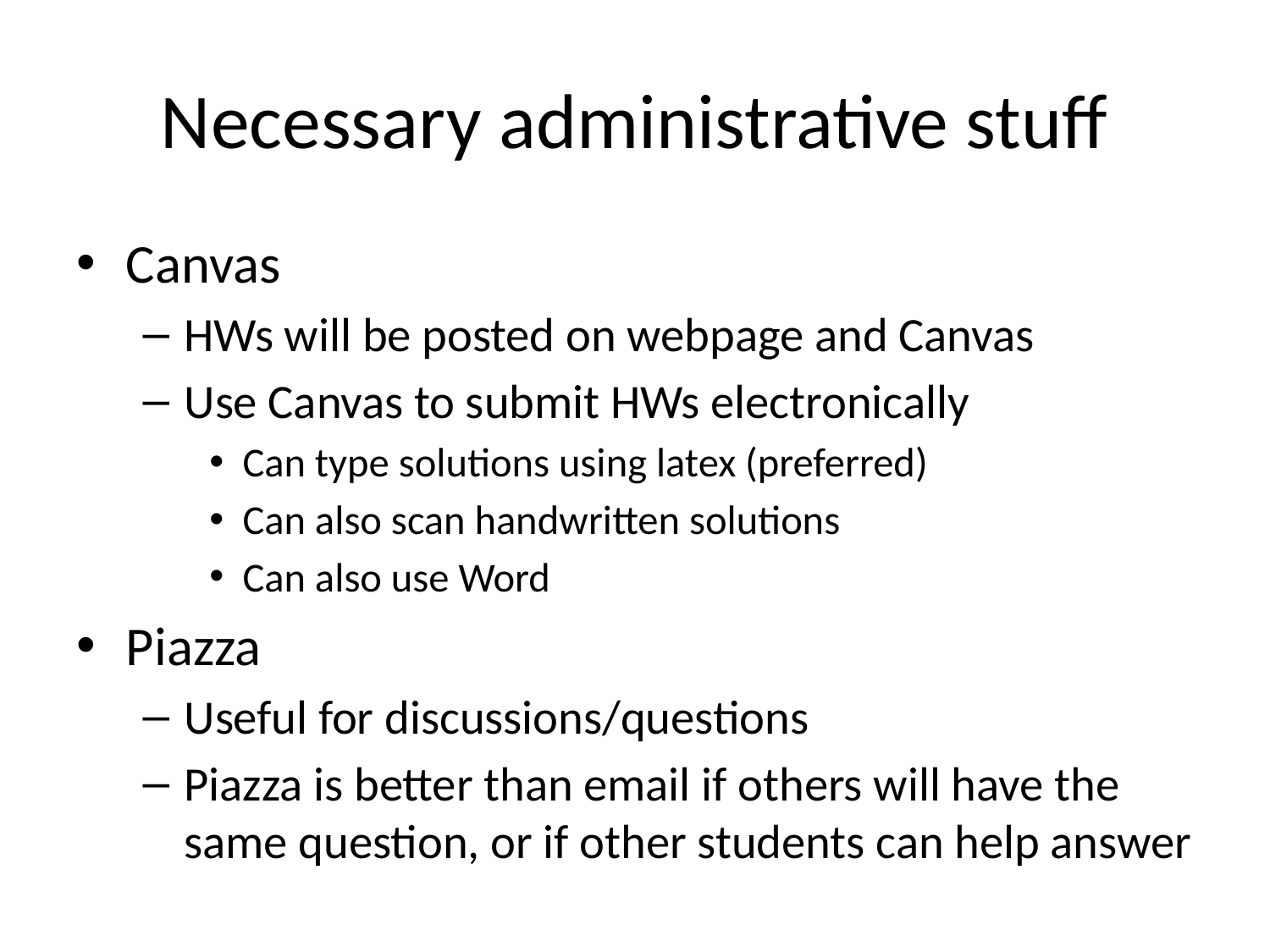

# Necessary administrative stuff
Canvas
HWs will be posted on webpage and Canvas
Use Canvas to submit HWs electronically
Can type solutions using latex (preferred)
Can also scan handwritten solutions
Can also use Word
Piazza
Useful for discussions/questions
Piazza is better than email if others will have the same question, or if other students can help answer